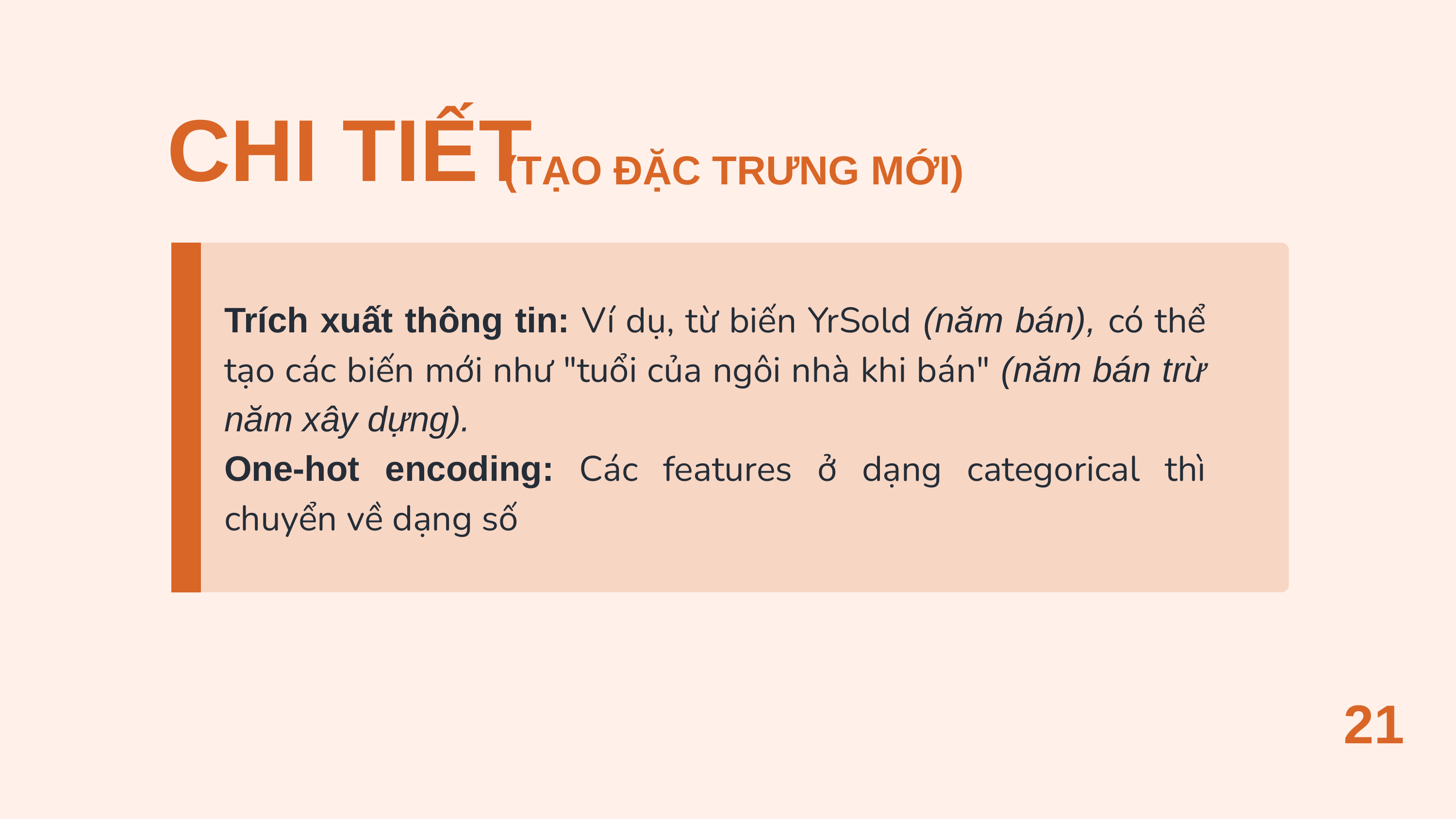

CHI TIẾT
(TẠO ĐẶC TRƯNG MỚI)

Trích xuất thông tin: Ví dụ, từ biến YrSold (năm bán), có thể tạo các biến mới như "tuổi của ngôi nhà khi bán" (năm bán trừ năm xây dựng).
One-hot encoding: Các features ở dạng categorical thì chuyển về dạng số
21